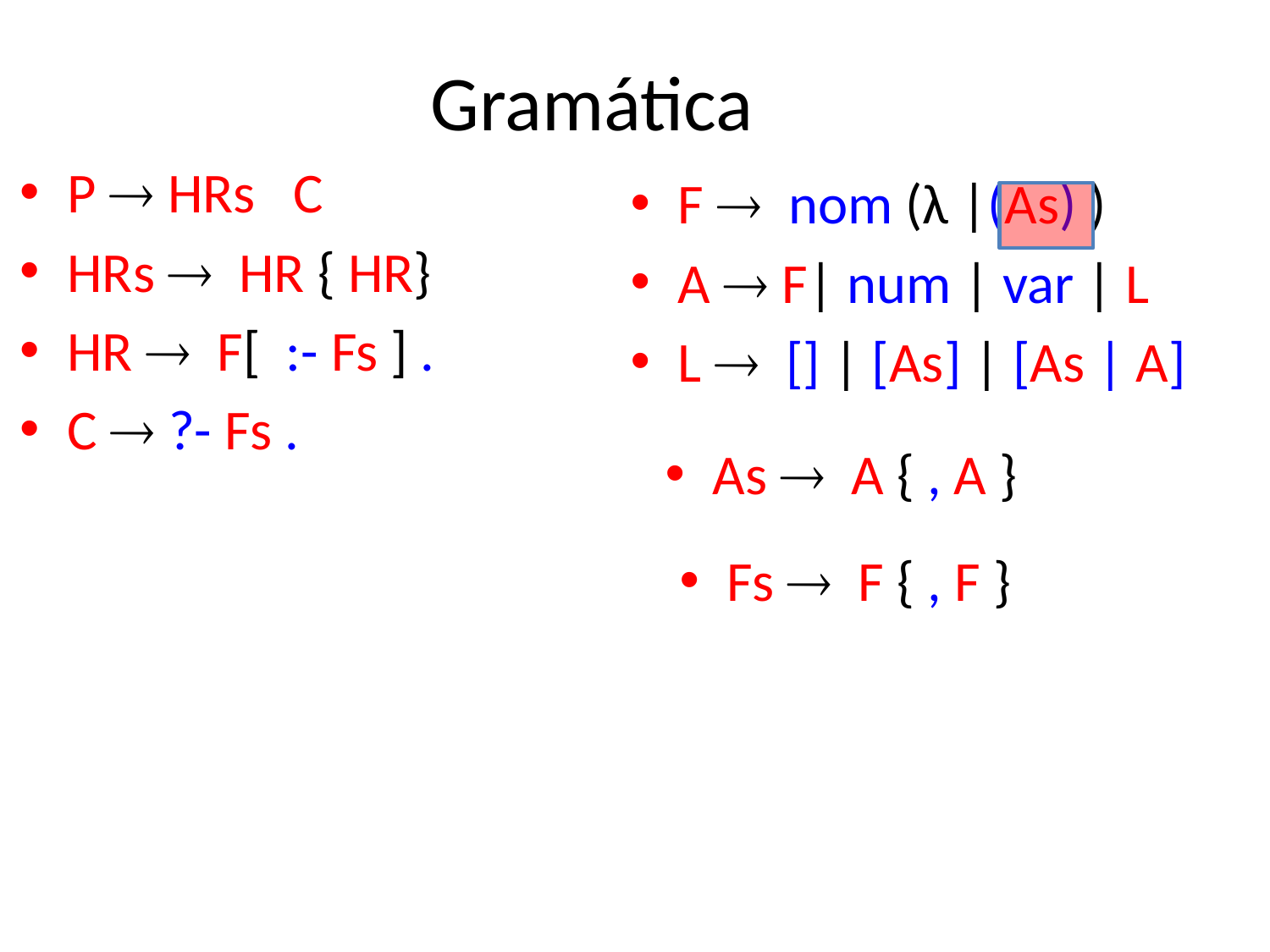

# Gramática
P → HRs   C
HRs →  HR { HR}
HR →  F[  :- Fs ] .
C → ?- Fs .

F →  nom (λ |(As) )
A → F| num | var | L
L →  [] | [As] | [As | A]

As →  A { , A }

Fs →  F { , F }